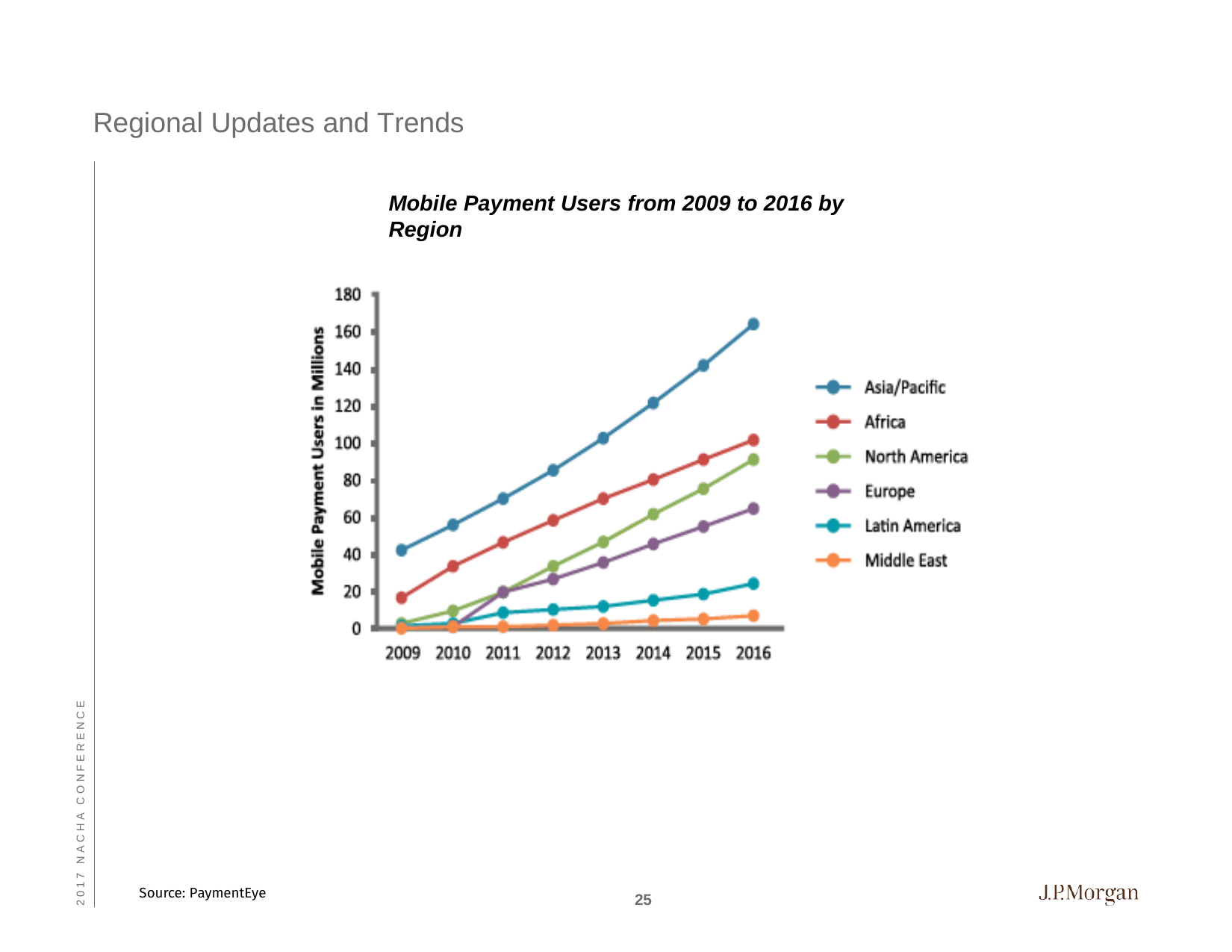

Regional Updates and Trends

Mobile Payment Users from 2009 to 2016 by Region

2 0 1 7   N A C H A   C O N F E R E N C E
Source: PaymentEye
25